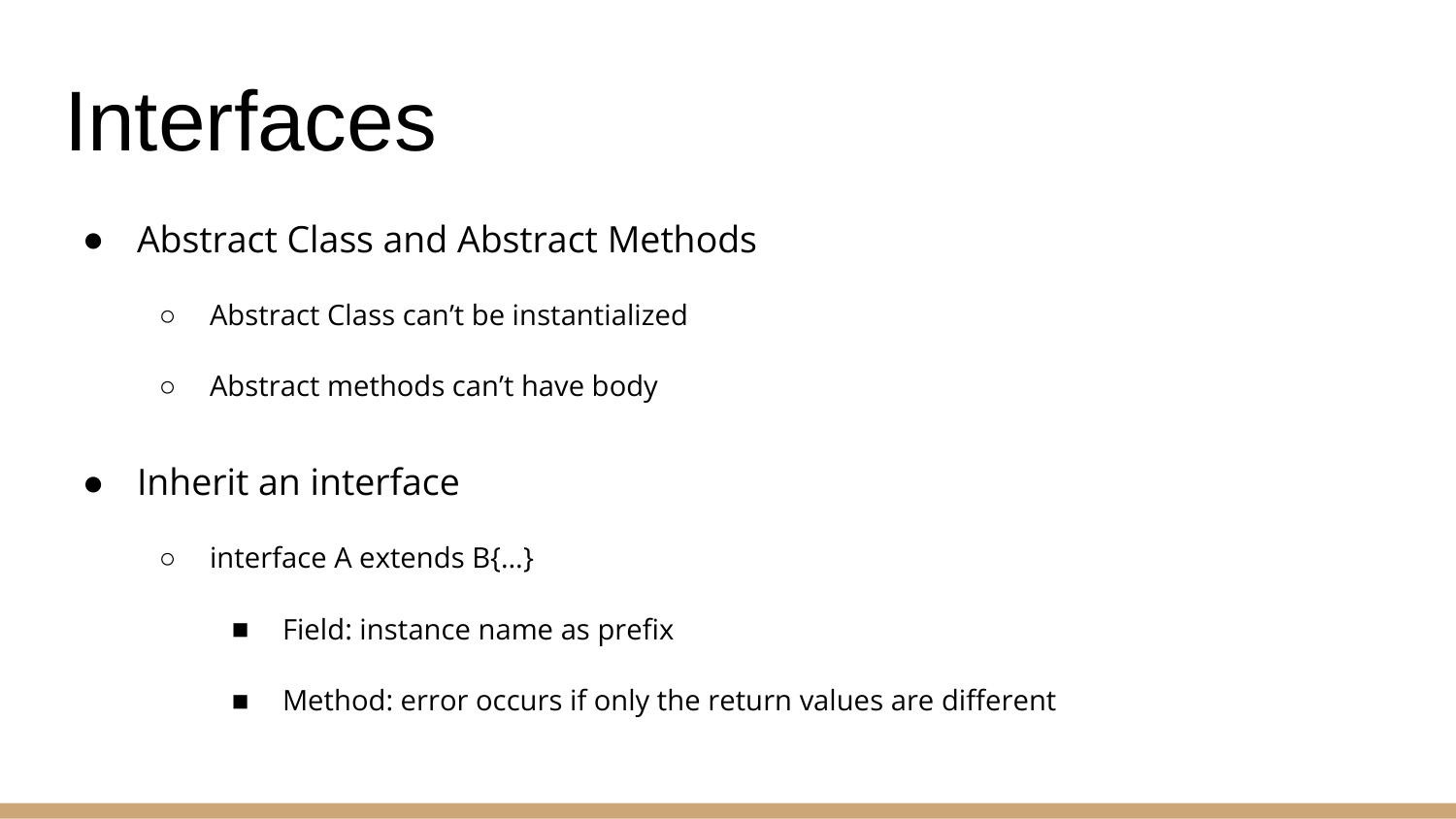

# Interfaces
Abstract Class and Abstract Methods
Abstract Class can’t be instantialized
Abstract methods can’t have body

Inherit an interface
interface A extends B{…}
Field: instance name as prefix
Method: error occurs if only the return values are different